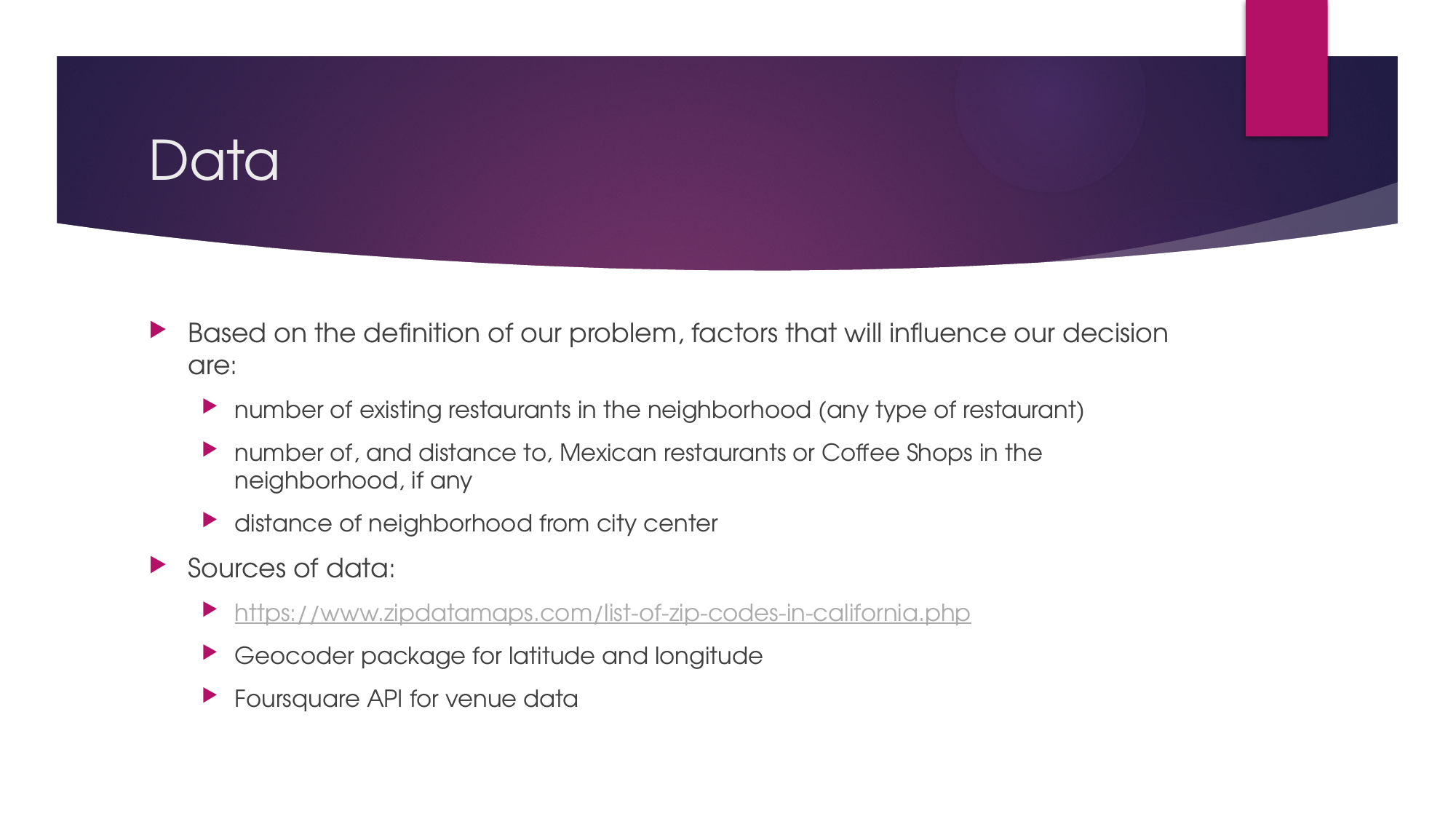

# Data
Based on the definition of our problem, factors that will influence our decision are:
number of existing restaurants in the neighborhood (any type of restaurant)
number of, and distance to, Mexican restaurants or Coffee Shops in the neighborhood, if any
distance of neighborhood from city center
Sources of data:
https://www.zipdatamaps.com/list-of-zip-codes-in-california.php
Geocoder package for latitude and longitude
Foursquare API for venue data